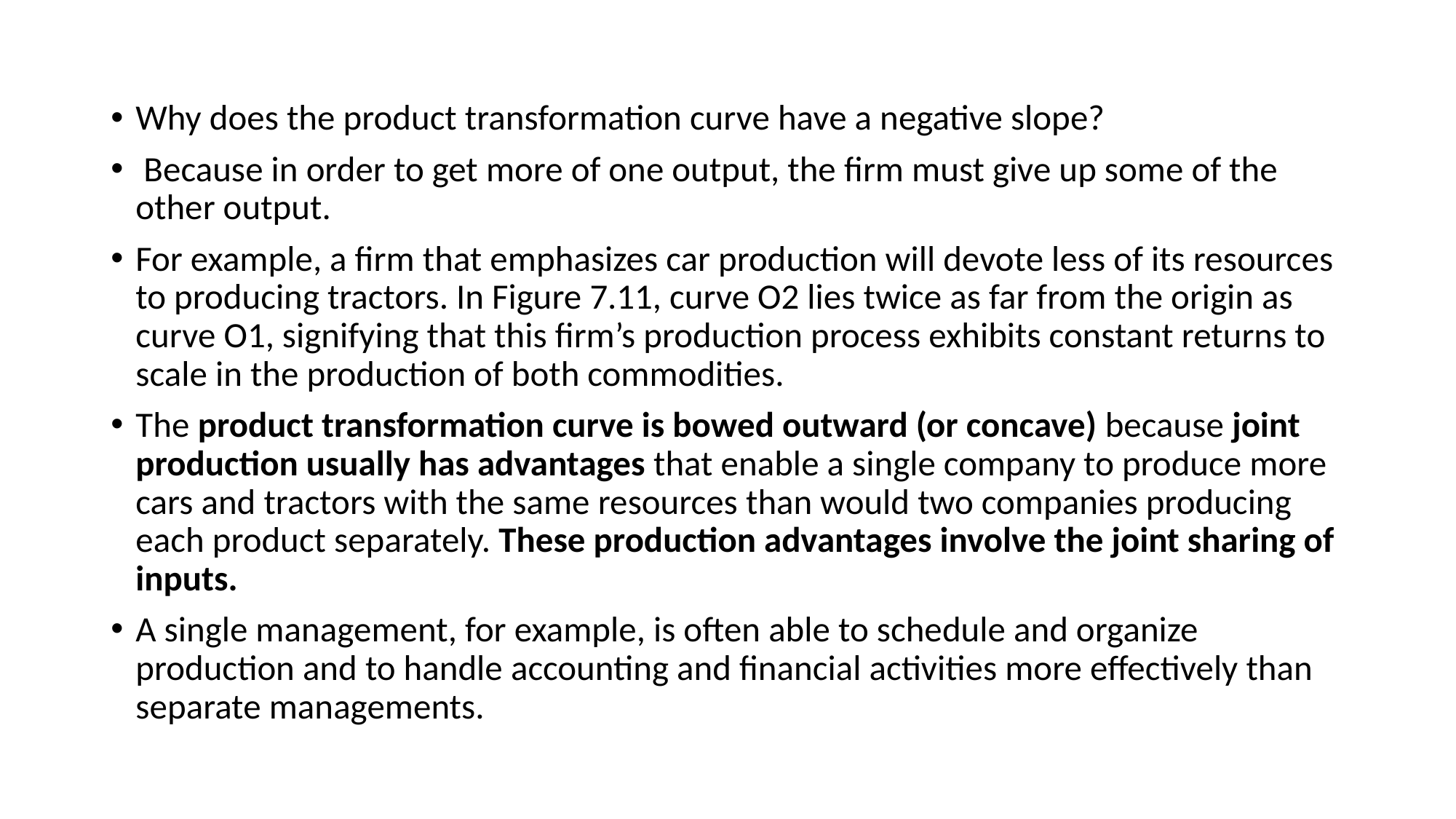

Why does the product transformation curve have a negative slope?
 Because in order to get more of one output, the firm must give up some of the other output.
For example, a firm that emphasizes car production will devote less of its resources to producing tractors. In Figure 7.11, curve O2 lies twice as far from the origin as curve O1, signifying that this firm’s production process exhibits constant returns to scale in the production of both commodities.
The product transformation curve is bowed outward (or concave) because joint production usually has advantages that enable a single company to produce more cars and tractors with the same resources than would two companies producing each product separately. These production advantages involve the joint sharing of inputs.
A single management, for example, is often able to schedule and organize production and to handle accounting and financial activities more effectively than separate managements.